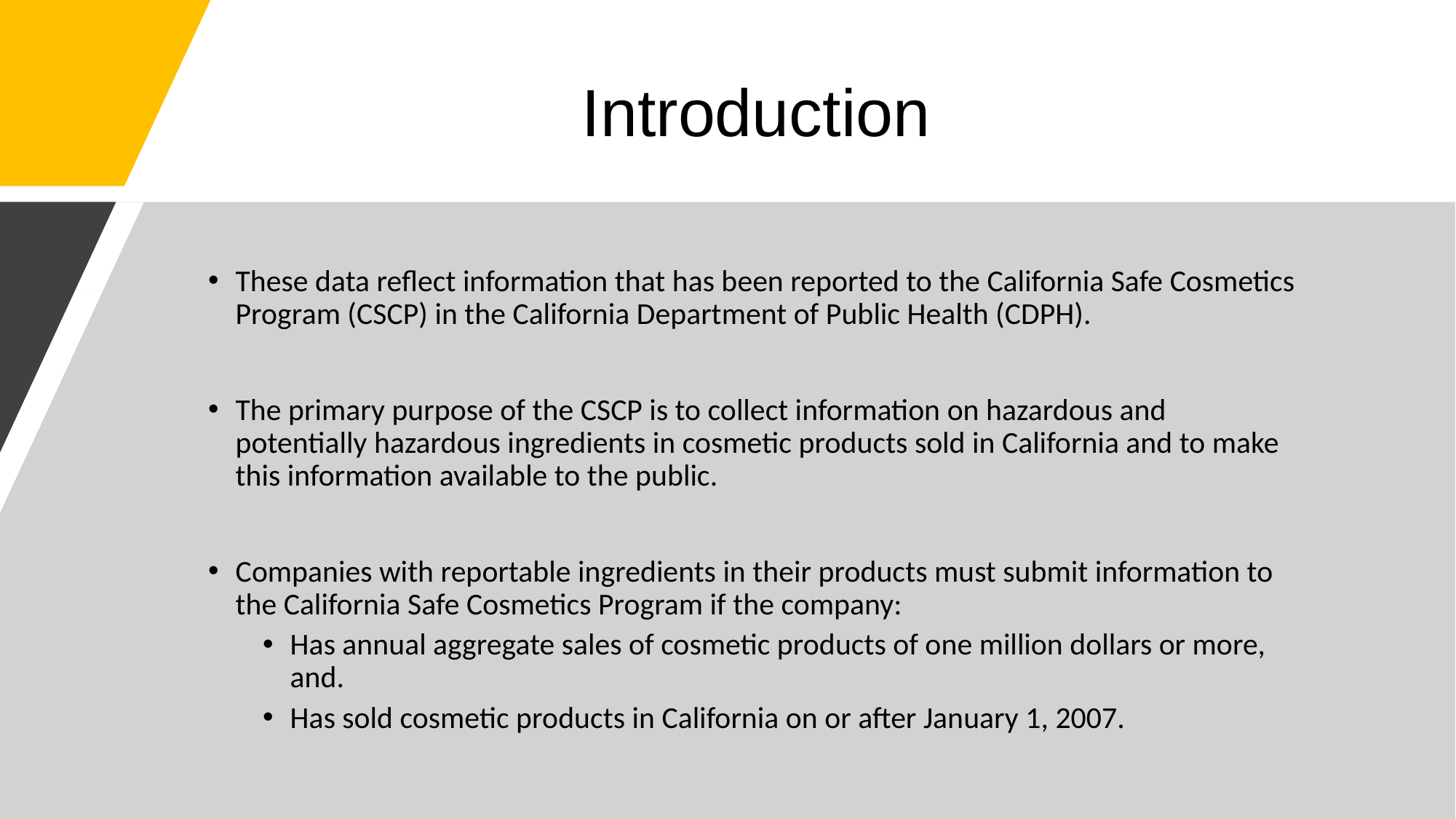

# Introduction

These data reflect information that has been reported to the California Safe Cosmetics Program (CSCP) in the California Department of Public Health (CDPH).

The primary purpose of the CSCP is to collect information on hazardous and potentially hazardous ingredients in cosmetic products sold in California and to make this information available to the public.

Companies with reportable ingredients in their products must submit information to the California Safe Cosmetics Program if the company:
Has annual aggregate sales of cosmetic products of one million dollars or more, and.
Has sold cosmetic products in California on or after January 1, 2007.